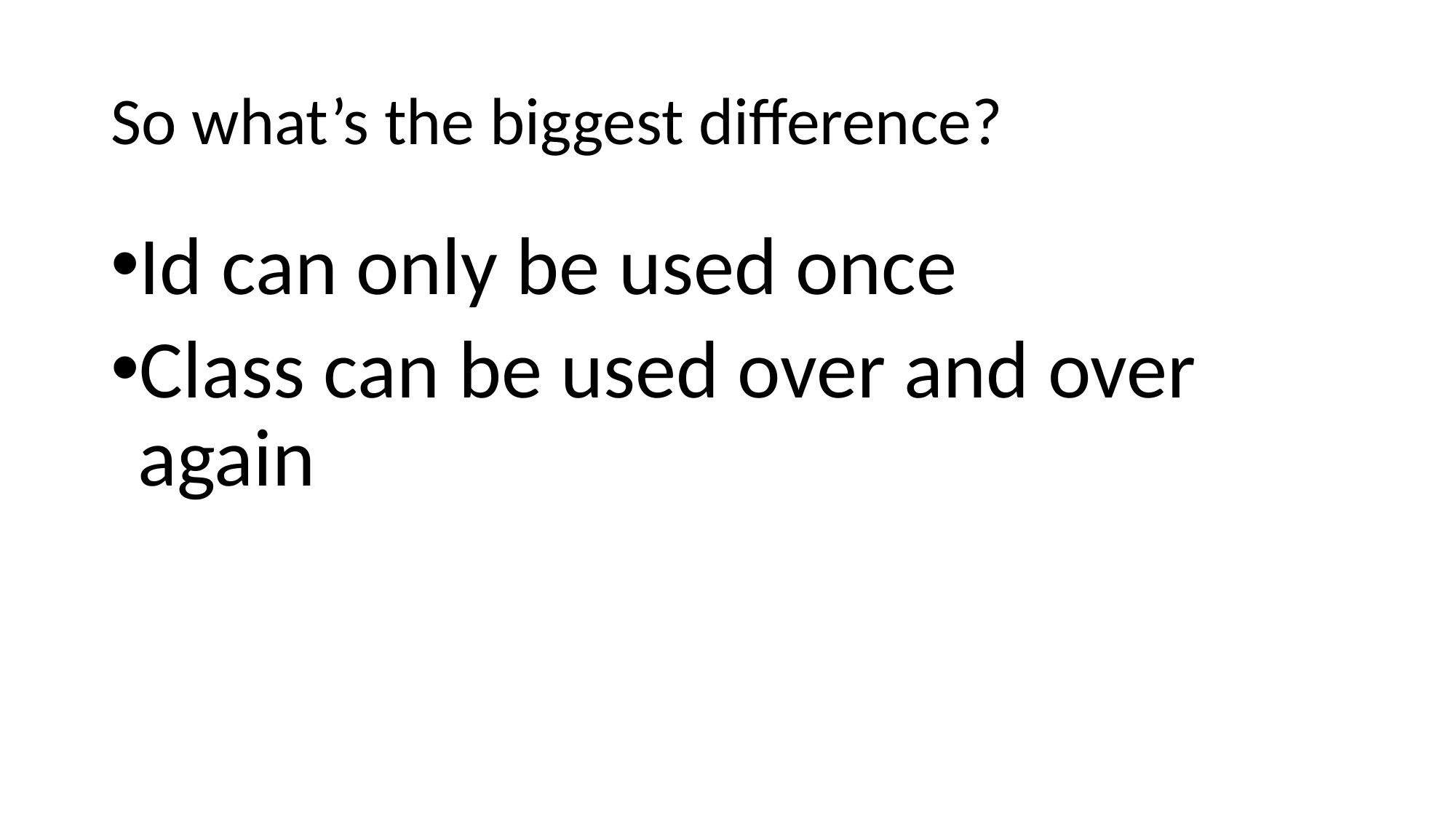

# So what’s the biggest difference?
Id can only be used once
Class can be used over and over again